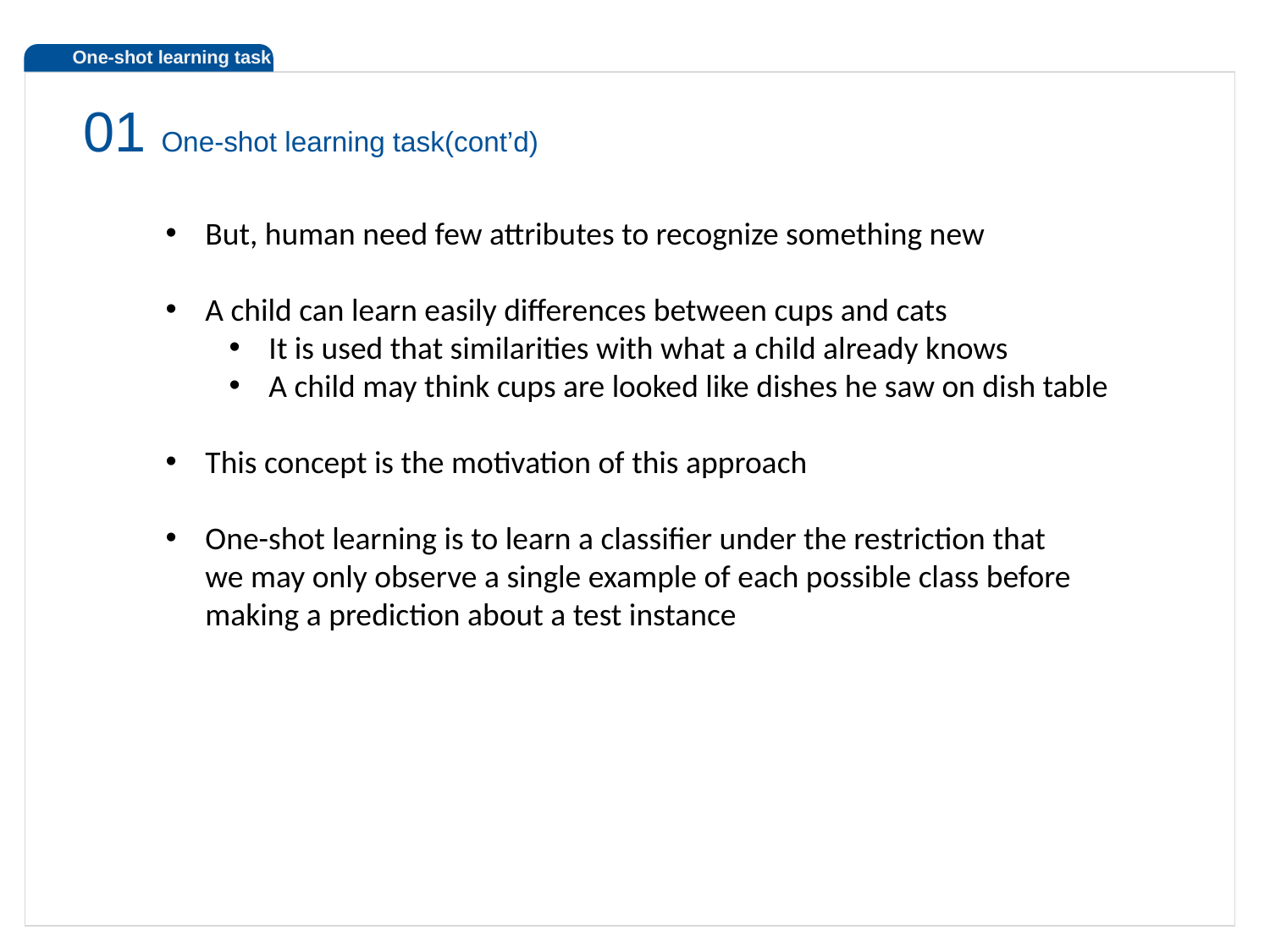

One-shot learning task

01 One-shot learning task(cont’d)
But, human need few attributes to recognize something new

A child can learn easily differences between cups and cats
It is used that similarities with what a child already knows
A child may think cups are looked like dishes he saw on dish table

This concept is the motivation of this approach

One-shot learning is to learn a classifier under the restriction that
we may only observe a single example of each possible class before
making a prediction about a test instance